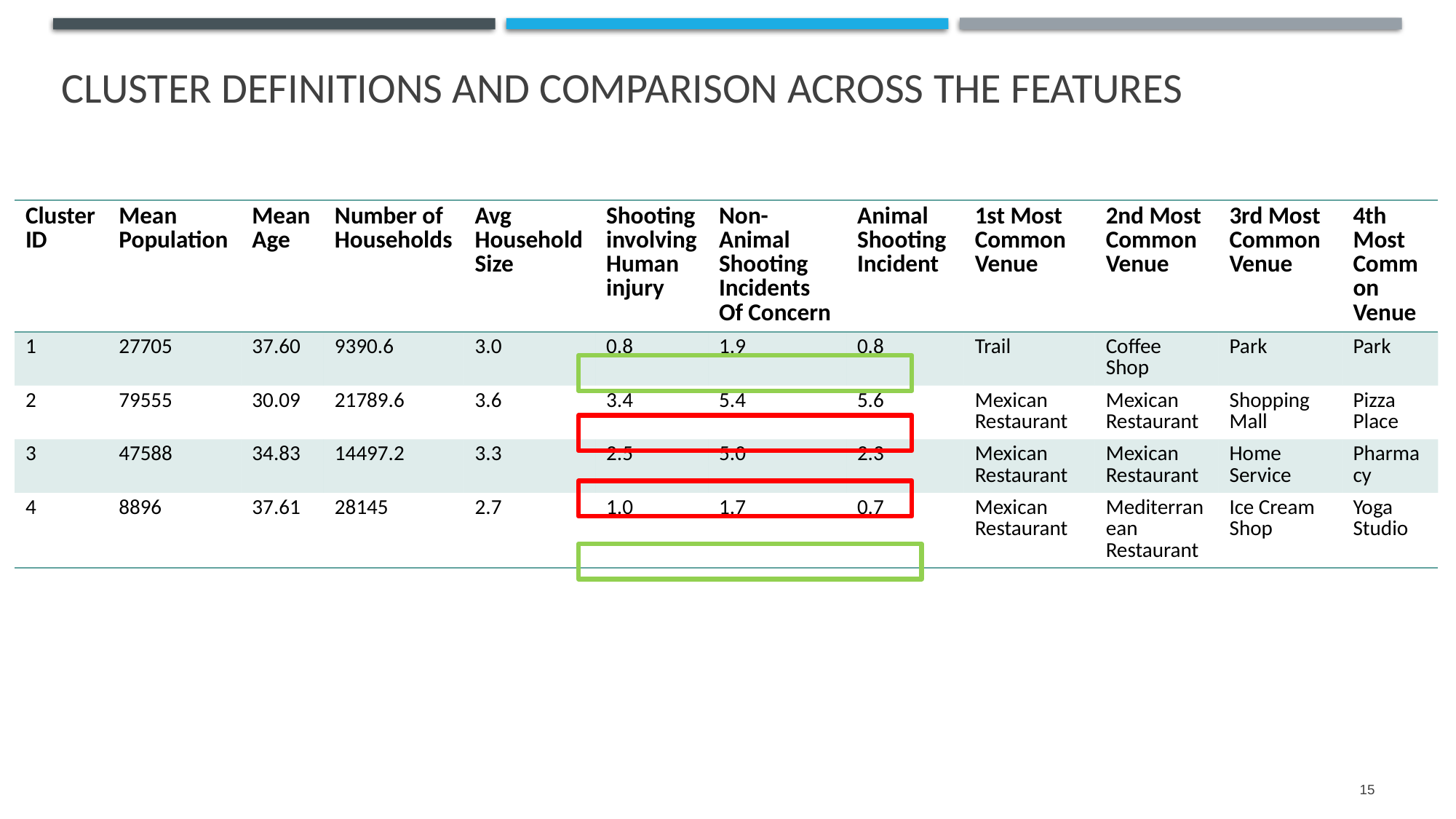

# Cluster definitions and comparison across the features
| Cluster ID | Mean Population | Mean Age | Number of Households | Avg Household Size | Shooting involving Human injury | Non-Animal Shooting Incidents Of Concern | Animal Shooting Incident | 1st Most Common Venue | 2nd Most Common Venue | 3rd Most Common Venue | 4th Most Common Venue |
| --- | --- | --- | --- | --- | --- | --- | --- | --- | --- | --- | --- |
| 1 | 27705 | 37.60 | 9390.6 | 3.0 | 0.8 | 1.9 | 0.8 | Trail | Coffee Shop | Park | Park |
| 2 | 79555 | 30.09 | 21789.6 | 3.6 | 3.4 | 5.4 | 5.6 | Mexican Restaurant | Mexican Restaurant | Shopping Mall | Pizza Place |
| 3 | 47588 | 34.83 | 14497.2 | 3.3 | 2.5 | 5.0 | 2.3 | Mexican Restaurant | Mexican Restaurant | Home Service | Pharmacy |
| 4 | 8896 | 37.61 | 28145 | 2.7 | 1.0 | 1.7 | 0.7 | Mexican Restaurant | Mediterranean Restaurant | Ice Cream Shop | Yoga Studio |

15